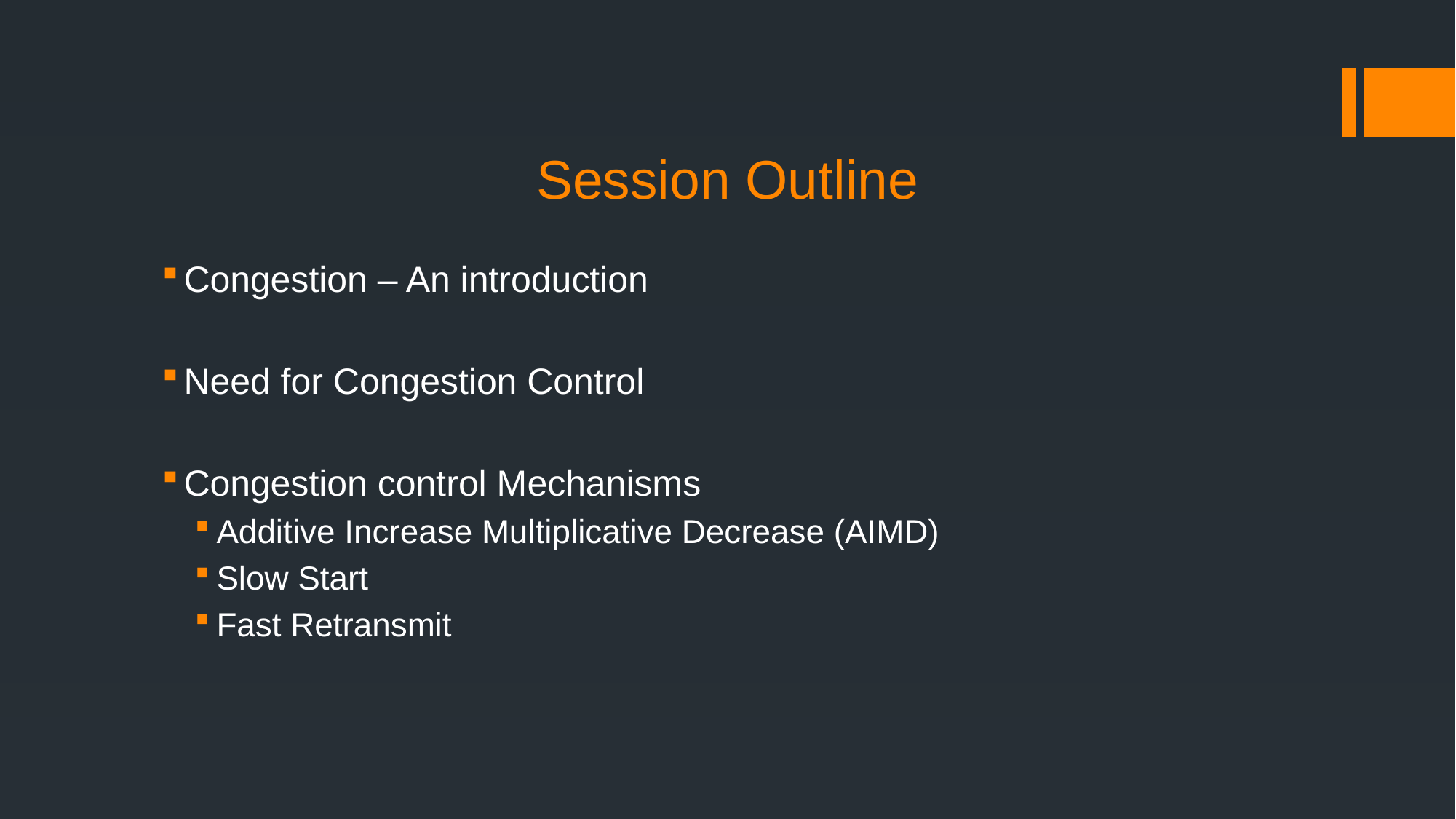

# Session Outline
Congestion – An introduction

Need for Congestion Control

Congestion control Mechanisms
Additive Increase Multiplicative Decrease (AIMD)
Slow Start
Fast Retransmit